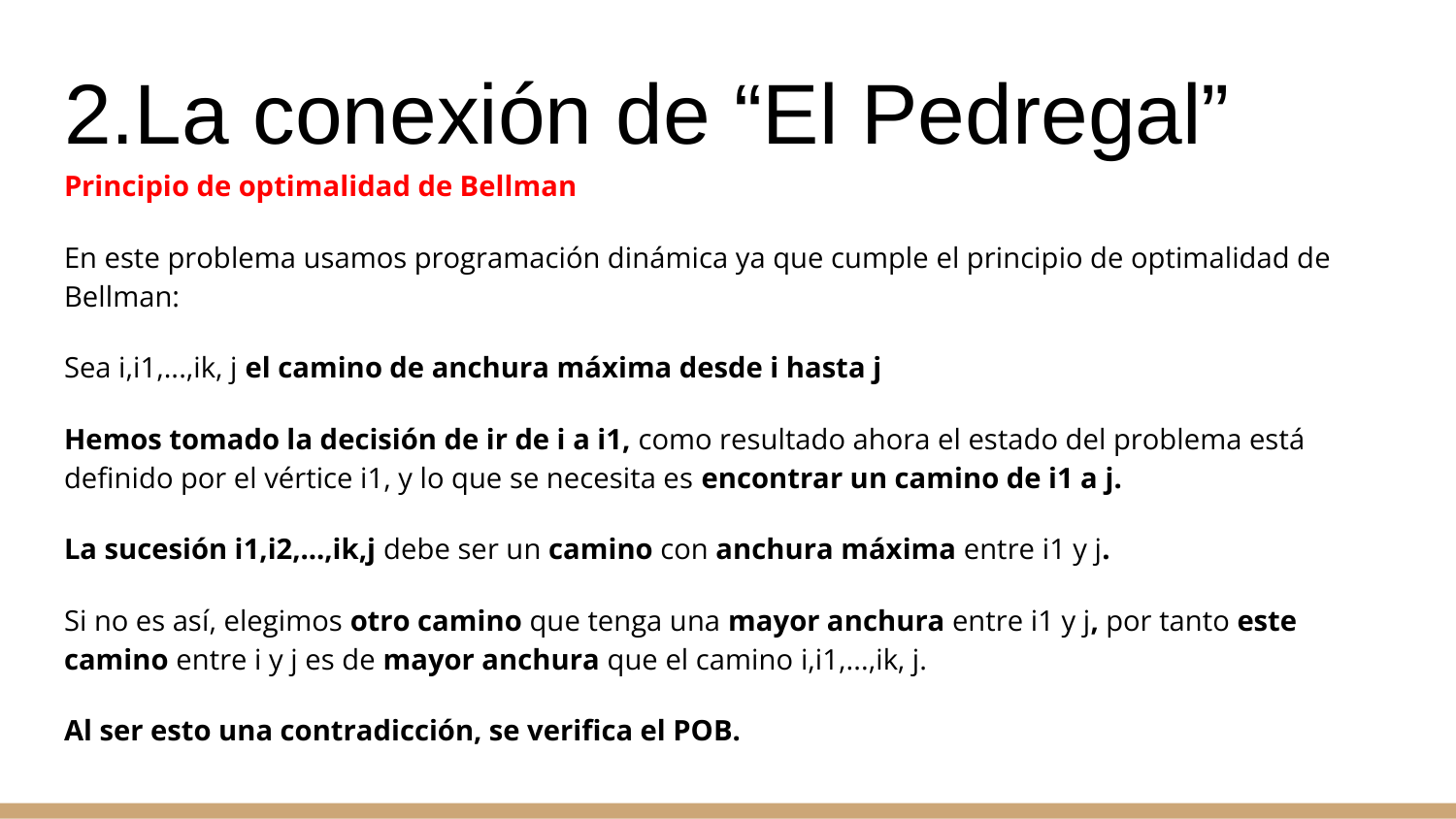

# 2.La conexión de “El Pedregal”
Principio de optimalidad de Bellman
En este problema usamos programación dinámica ya que cumple el principio de optimalidad de Bellman:
Sea i,i1,...,ik, j el camino de anchura máxima desde i hasta j
Hemos tomado la decisión de ir de i a i1, como resultado ahora el estado del problema está definido por el vértice i1, y lo que se necesita es encontrar un camino de i1 a j.
La sucesión i1,i2,...,ik,j debe ser un camino con anchura máxima entre i1 y j.
Si no es así, elegimos otro camino que tenga una mayor anchura entre i1 y j, por tanto este camino entre i y j es de mayor anchura que el camino i,i1,...,ik, j.
Al ser esto una contradicción, se verifica el POB.